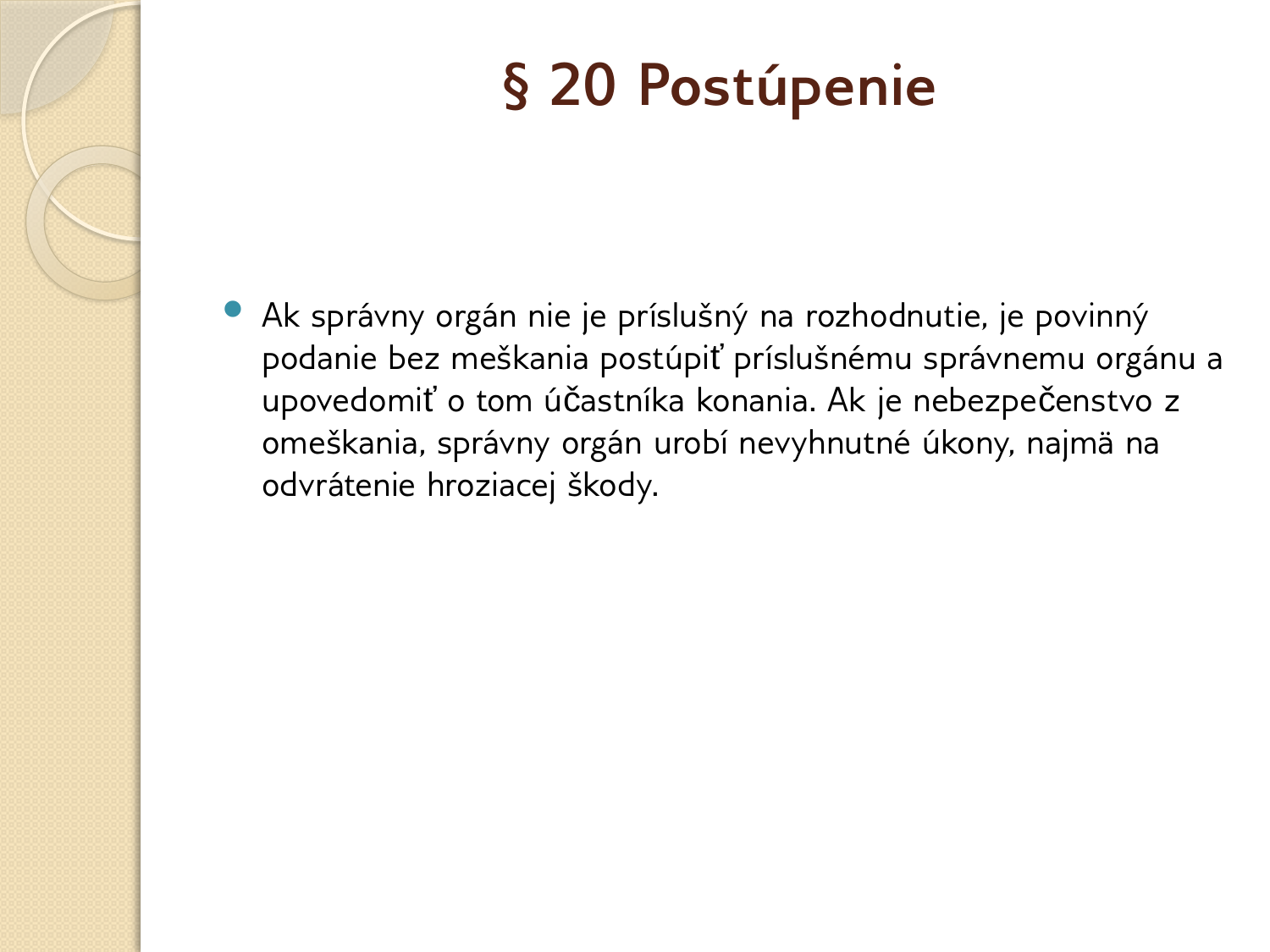

# § 20 Postúpenie
Ak správny orgán nie je príslušný na rozhodnutie, je povinný podanie bez meškania postúpiť príslušnému správnemu orgánu a upovedomiť o tom účastníka konania. Ak je nebezpečenstvo z omeškania, správny orgán urobí nevyhnutné úkony, najmä na odvrátenie hroziacej škody.